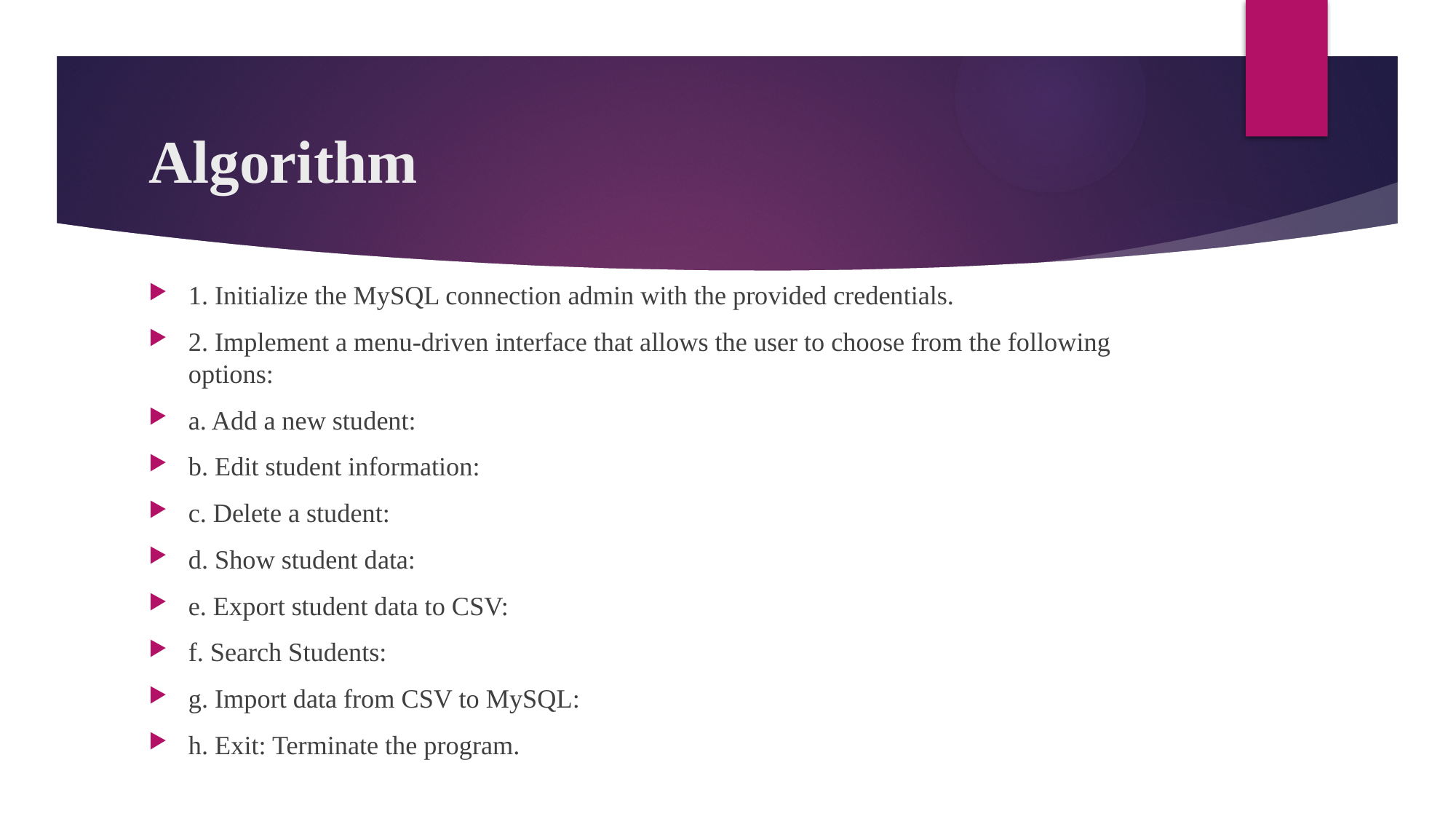

# Algorithm
1. Initialize the MySQL connection admin with the provided credentials.
2. Implement a menu-driven interface that allows the user to choose from the following options:
a. Add a new student:
b. Edit student information:
c. Delete a student:
d. Show student data:
e. Export student data to CSV:
f. Search Students:
g. Import data from CSV to MySQL:
h. Exit: Terminate the program.